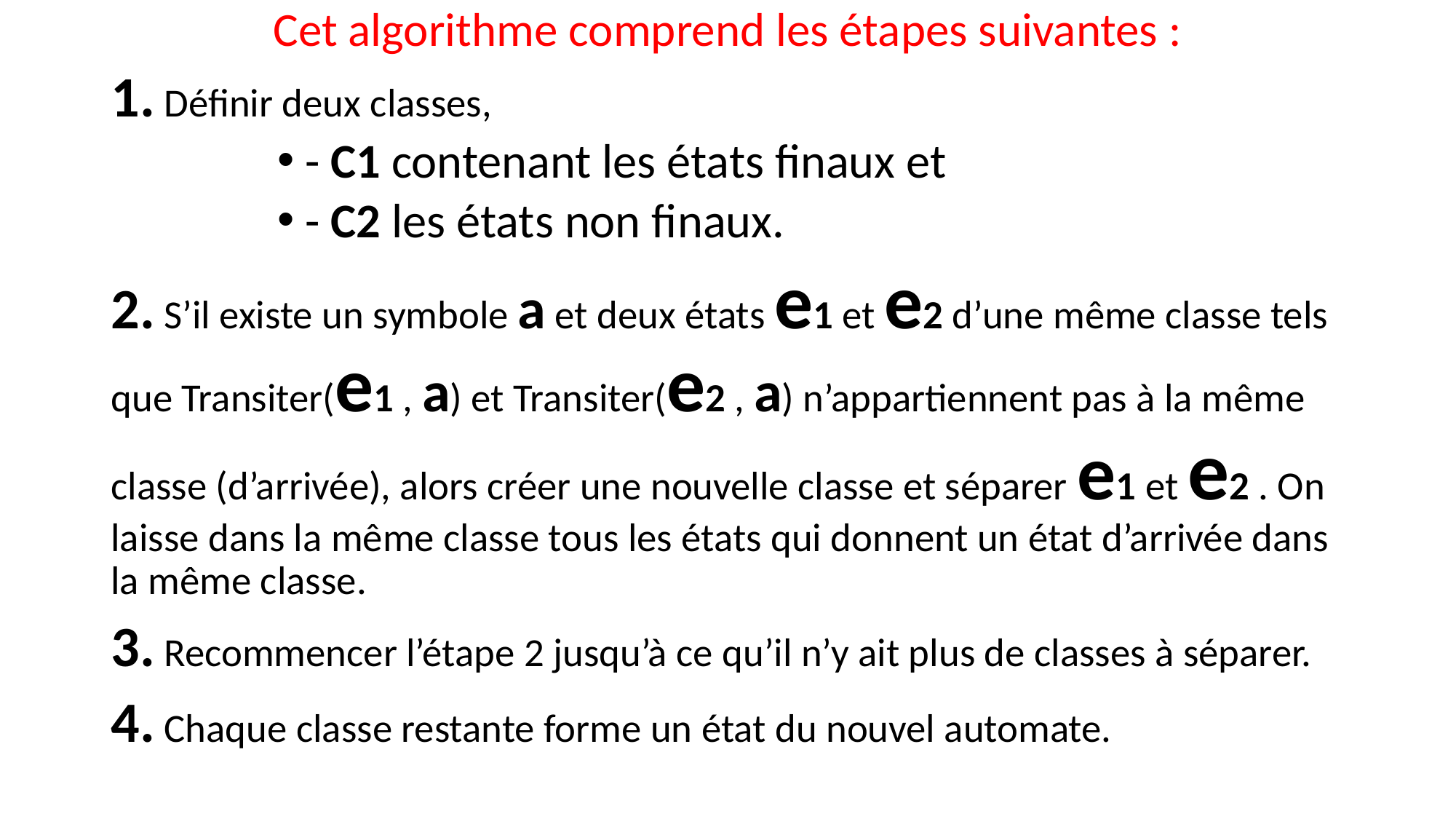

# Cet algorithme comprend les étapes suivantes :
1. Définir deux classes,
- C1 contenant les états finaux et
- C2 les états non finaux.
2. S’il existe un symbole a et deux états e1 et e2 d’une même classe tels que Transiter(e1 , a) et Transiter(e2 , a) n’appartiennent pas à la même classe (d’arrivée), alors créer une nouvelle classe et séparer e1 et e2 . On laisse dans la même classe tous les états qui donnent un état d’arrivée dans la même classe.
3. Recommencer l’étape 2 jusqu’à ce qu’il n’y ait plus de classes à séparer.
4. Chaque classe restante forme un état du nouvel automate.